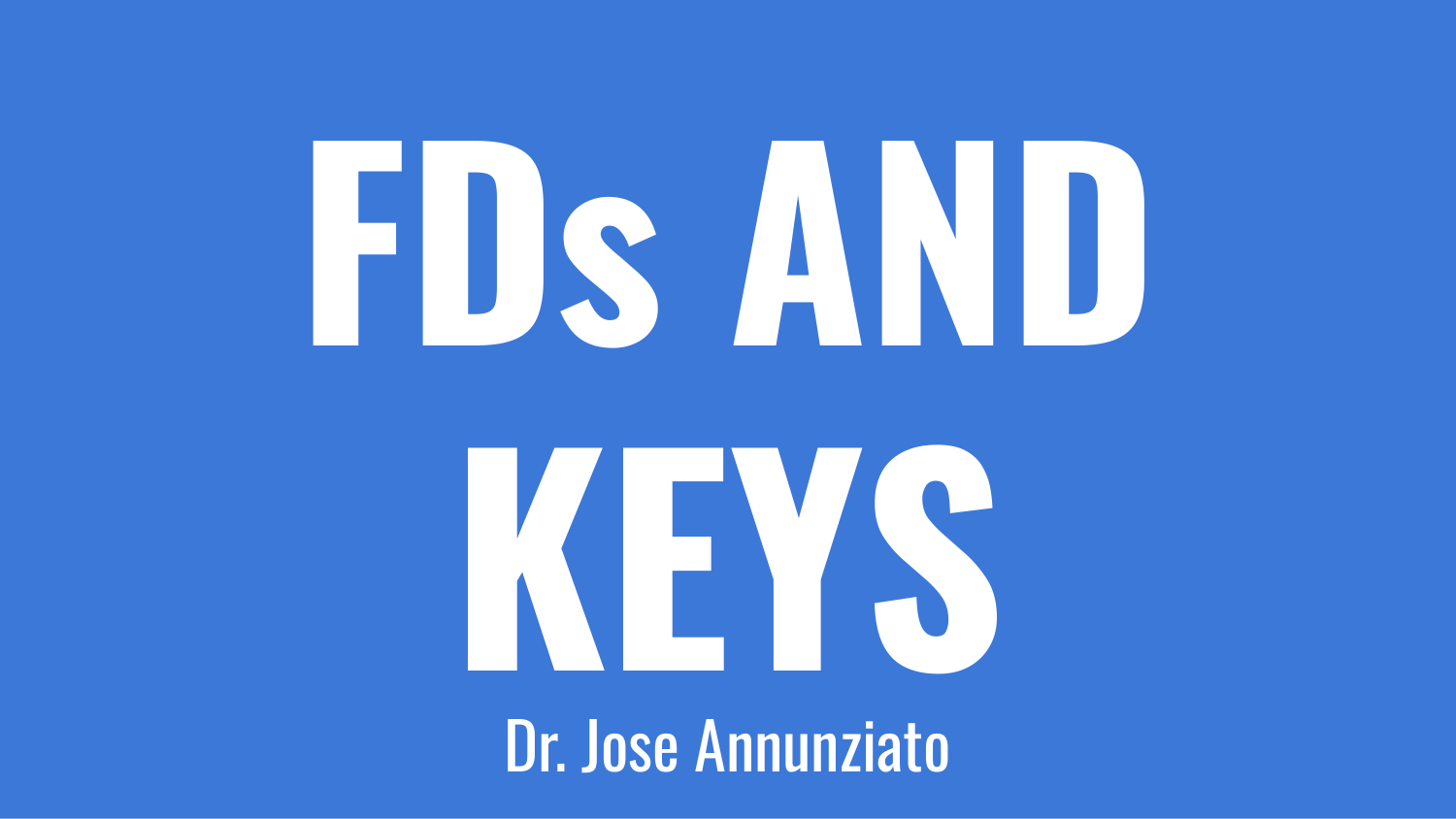

# FDs AND
KEYS
Dr. Jose Annunziato